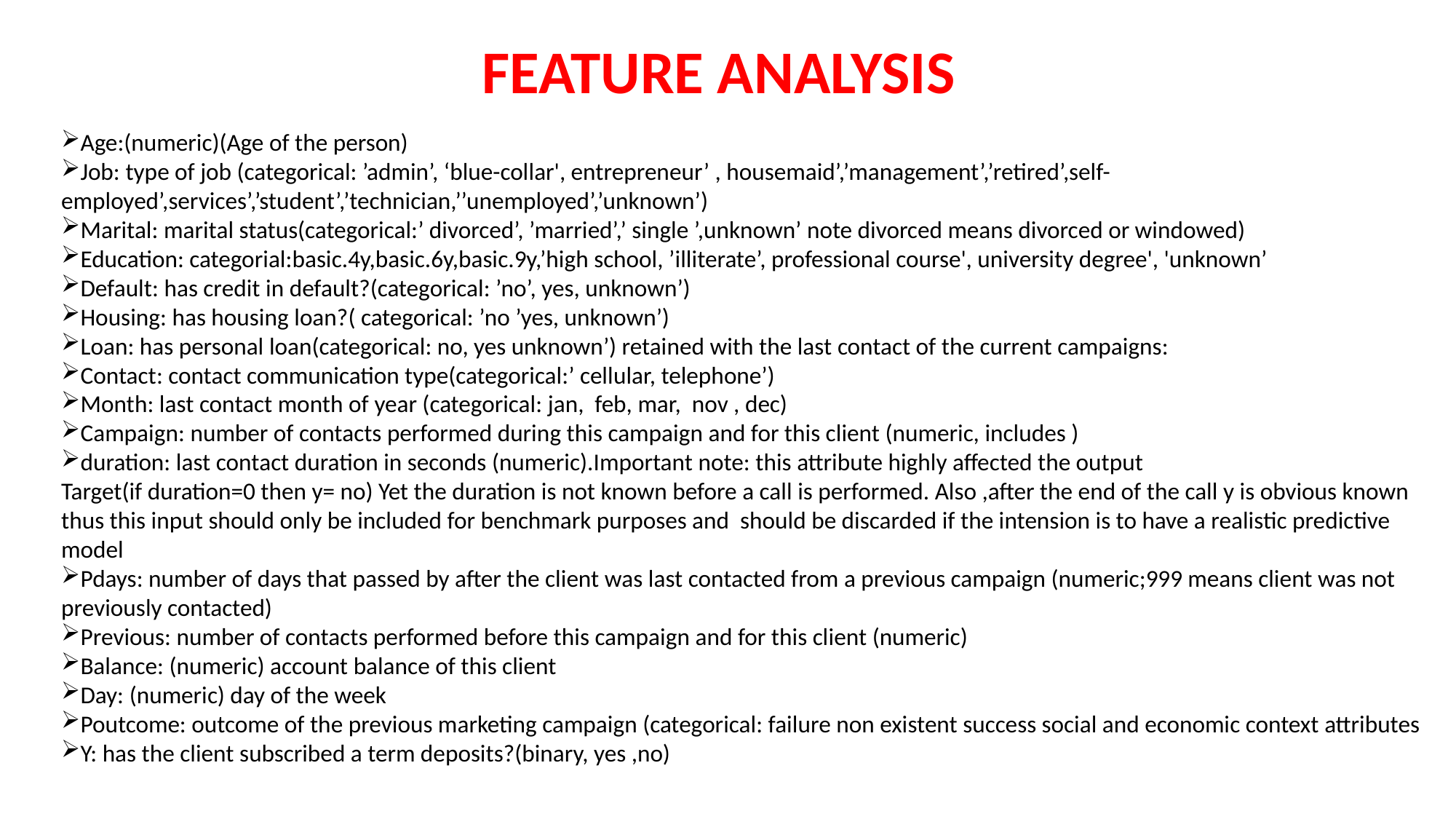

FEATURE ANALYSIS
Age:(numeric)(Age of the person)
Job: type of job (categorical: ’admin’, ‘blue-collar', entrepreneur’ , housemaid’,’management’,’retired’,self-employed’,services’,’student’,’technician,’’unemployed’,’unknown’)
Marital: marital status(categorical:’ divorced’, ’married’,’ single ’,unknown’ note divorced means divorced or windowed)
Education: categorial:basic.4y,basic.6y,basic.9y,’high school, ’illiterate’, professional course', university degree', 'unknown’
Default: has credit in default?(categorical: ’no’, yes, unknown’)
Housing: has housing loan?( categorical: ’no ’yes, unknown’)
Loan: has personal loan(categorical: no, yes unknown’) retained with the last contact of the current campaigns:
Contact: contact communication type(categorical:’ cellular, telephone’)
Month: last contact month of year (categorical: jan,  feb, mar,  nov , dec)
Campaign: number of contacts performed during this campaign and for this client (numeric, includes )
duration: last contact duration in seconds (numeric).Important note: this attribute highly affected the output
Target(if duration=0 then y= no) Yet the duration is not known before a call is performed. Also ,after the end of the call y is obvious known thus this input should only be included for benchmark purposes and  should be discarded if the intension is to have a realistic predictive model
Pdays: number of days that passed by after the client was last contacted from a previous campaign (numeric;999 means client was not previously contacted)
Previous: number of contacts performed before this campaign and for this client (numeric)
Balance: (numeric) account balance of this client
Day: (numeric) day of the week
Poutcome: outcome of the previous marketing campaign (categorical: failure non existent success social and economic context attributes
Y: has the client subscribed a term deposits?(binary, yes ,no)